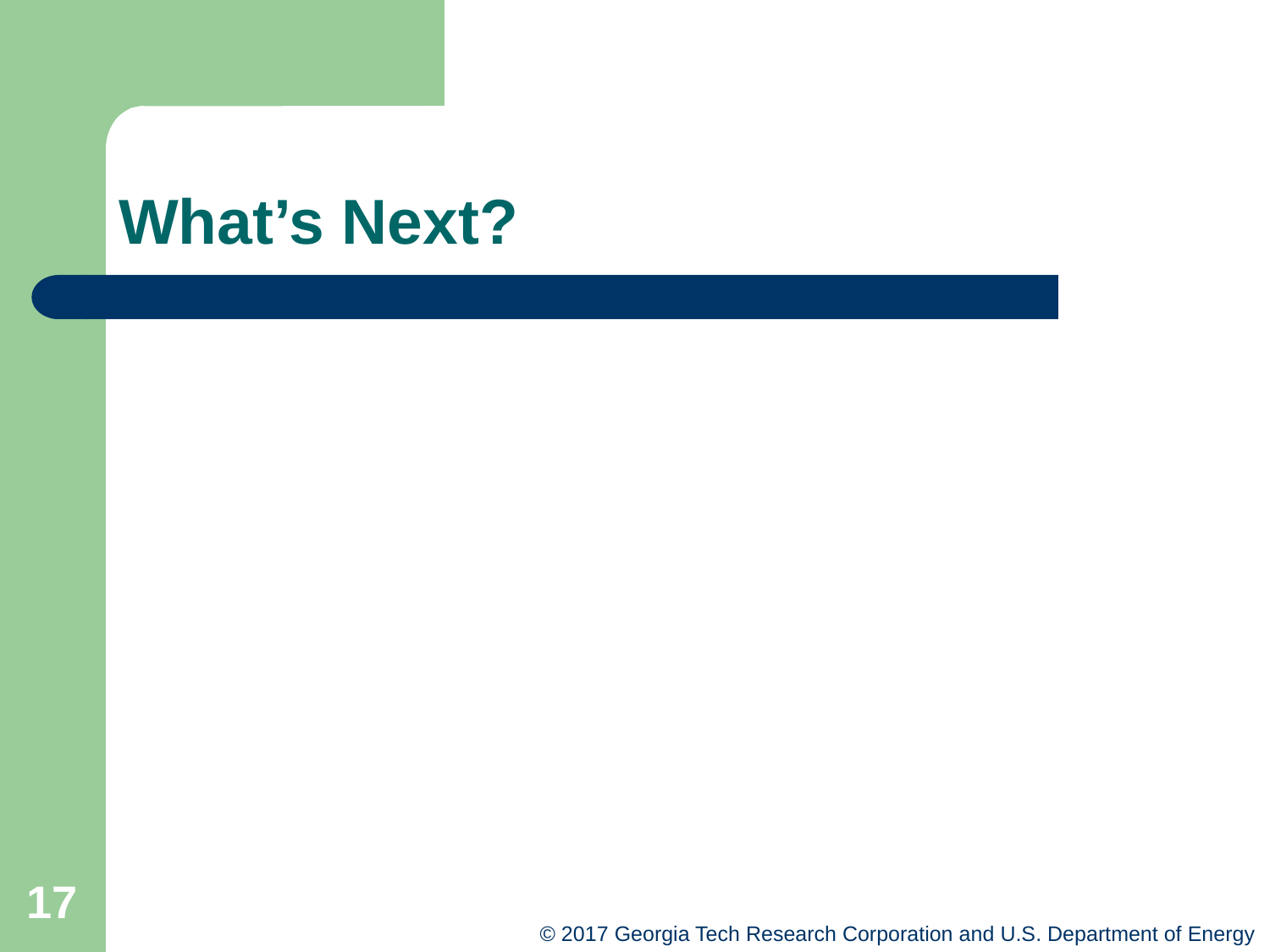

# What’s Next?

17
© 2017 Georgia Tech Research Corporation and U.S. Department of Energy